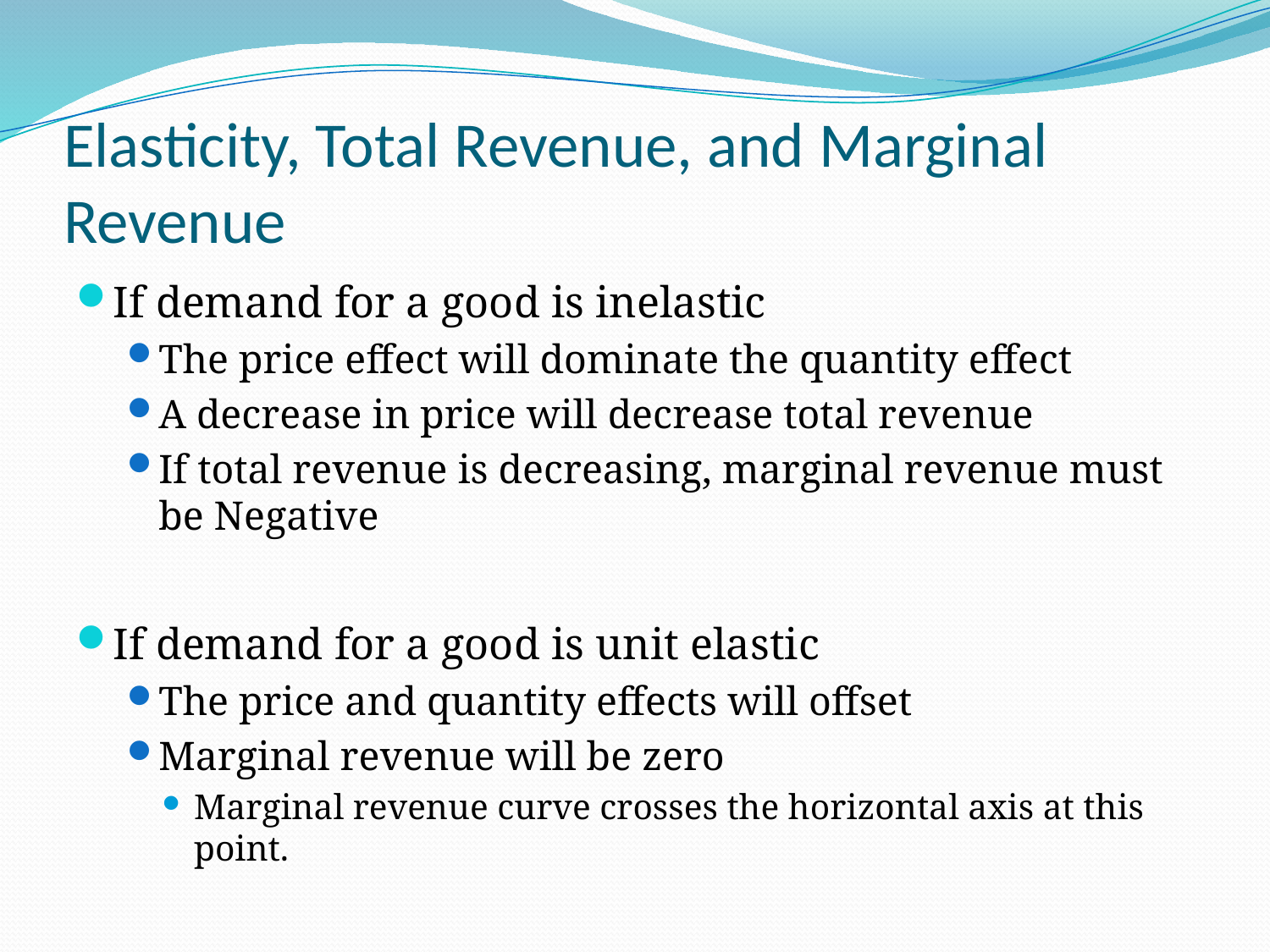

# Elasticity, Total Revenue, and Marginal Revenue
If demand for a good is inelastic
The price effect will dominate the quantity effect
A decrease in price will decrease total revenue
If total revenue is decreasing, marginal revenue must be Negative

If demand for a good is unit elastic
The price and quantity effects will offset
Marginal revenue will be zero
Marginal revenue curve crosses the horizontal axis at this point.